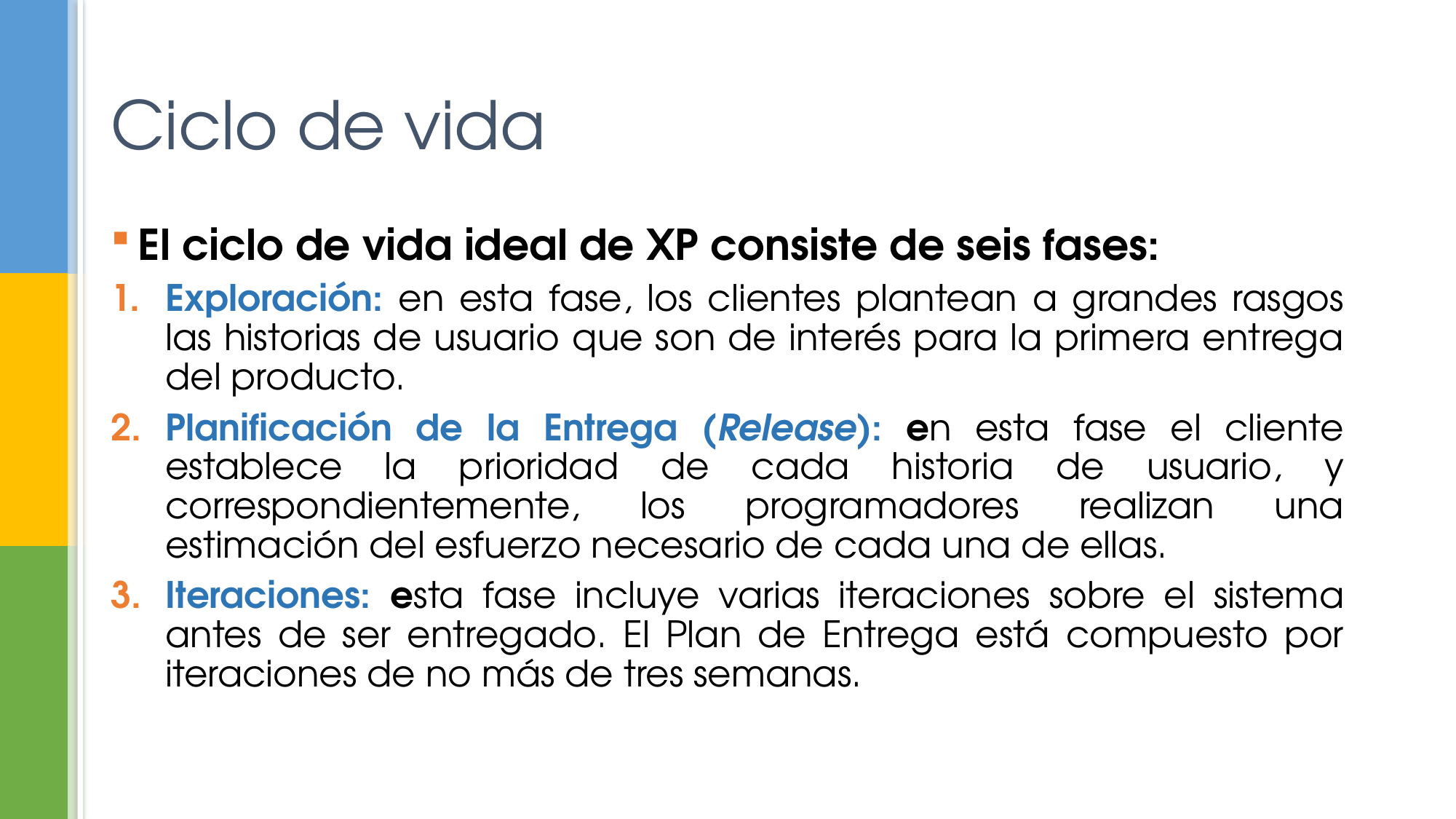

# Ciclo de vida
El ciclo de vida ideal de XP consiste de seis fases:
Exploración: en esta fase, los clientes plantean a grandes rasgos las historias de usuario que son de interés para la primera entrega del producto.
Planificación de la Entrega (Release): en esta fase el cliente establece la prioridad de cada historia de usuario, y correspondientemente, los programadores realizan una estimación del esfuerzo necesario de cada una de ellas.
Iteraciones: esta fase incluye varias iteraciones sobre el sistema antes de ser entregado. El Plan de Entrega está compuesto por iteraciones de no más de tres semanas.